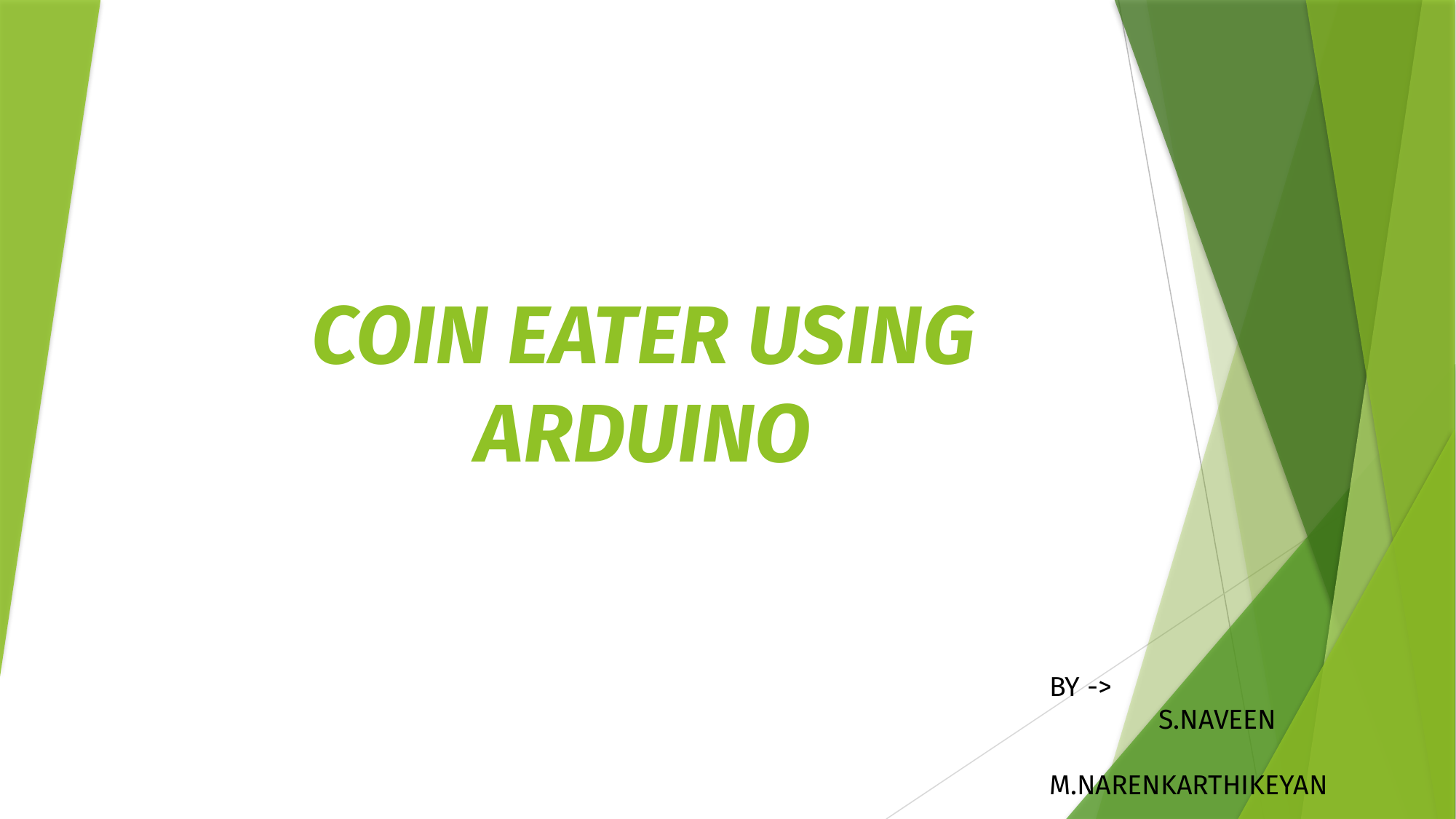

# COIN EATER USING ARDUINO

BY ->
	S.NAVEEN
	M.NARENKARTHIKEYAN